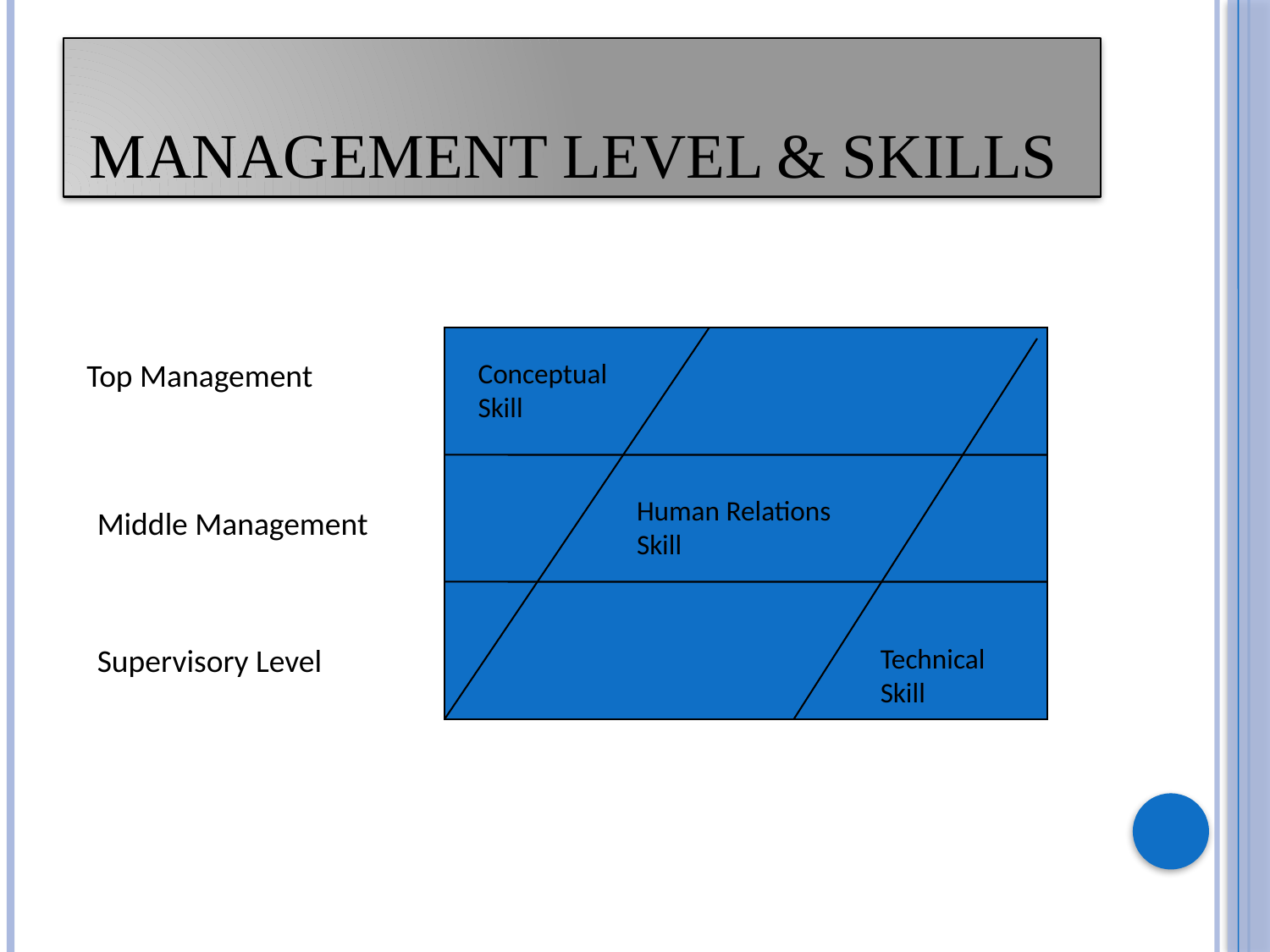

# MANAGEMENT LEVEL & SKILLS

Top Management
Conceptual Skill

Human Relations Skill
Middle Management

Supervisory Level
Technical Skill